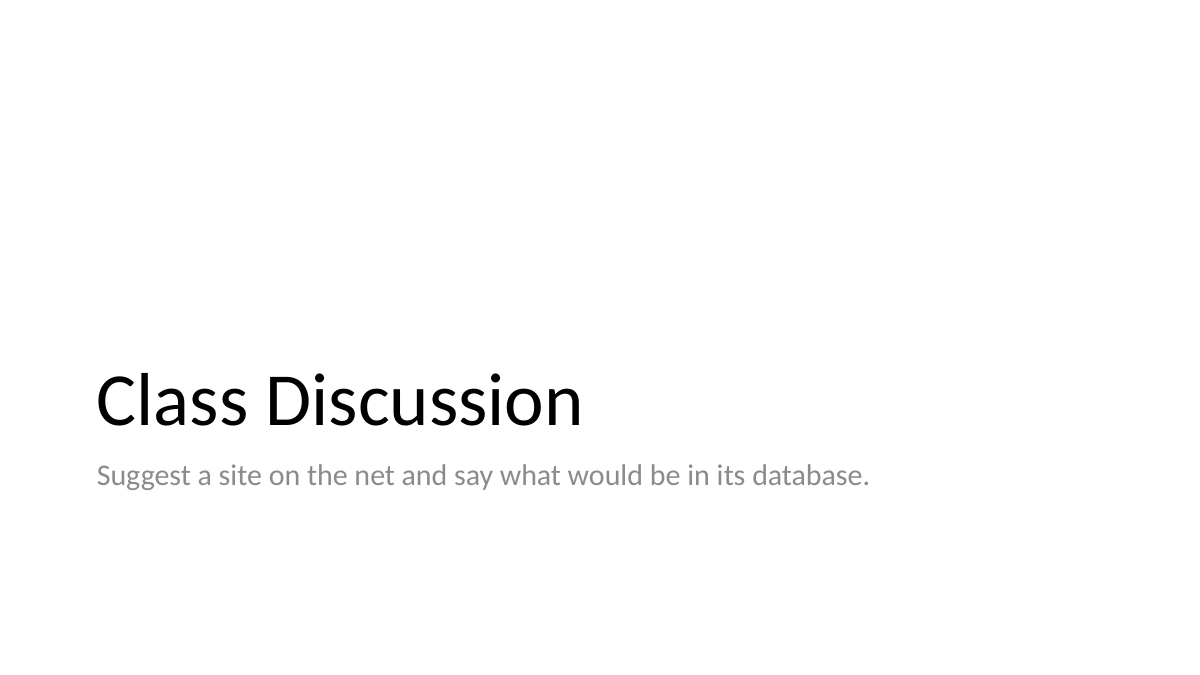

# Class Discussion
Suggest a site on the net and say what would be in its database.